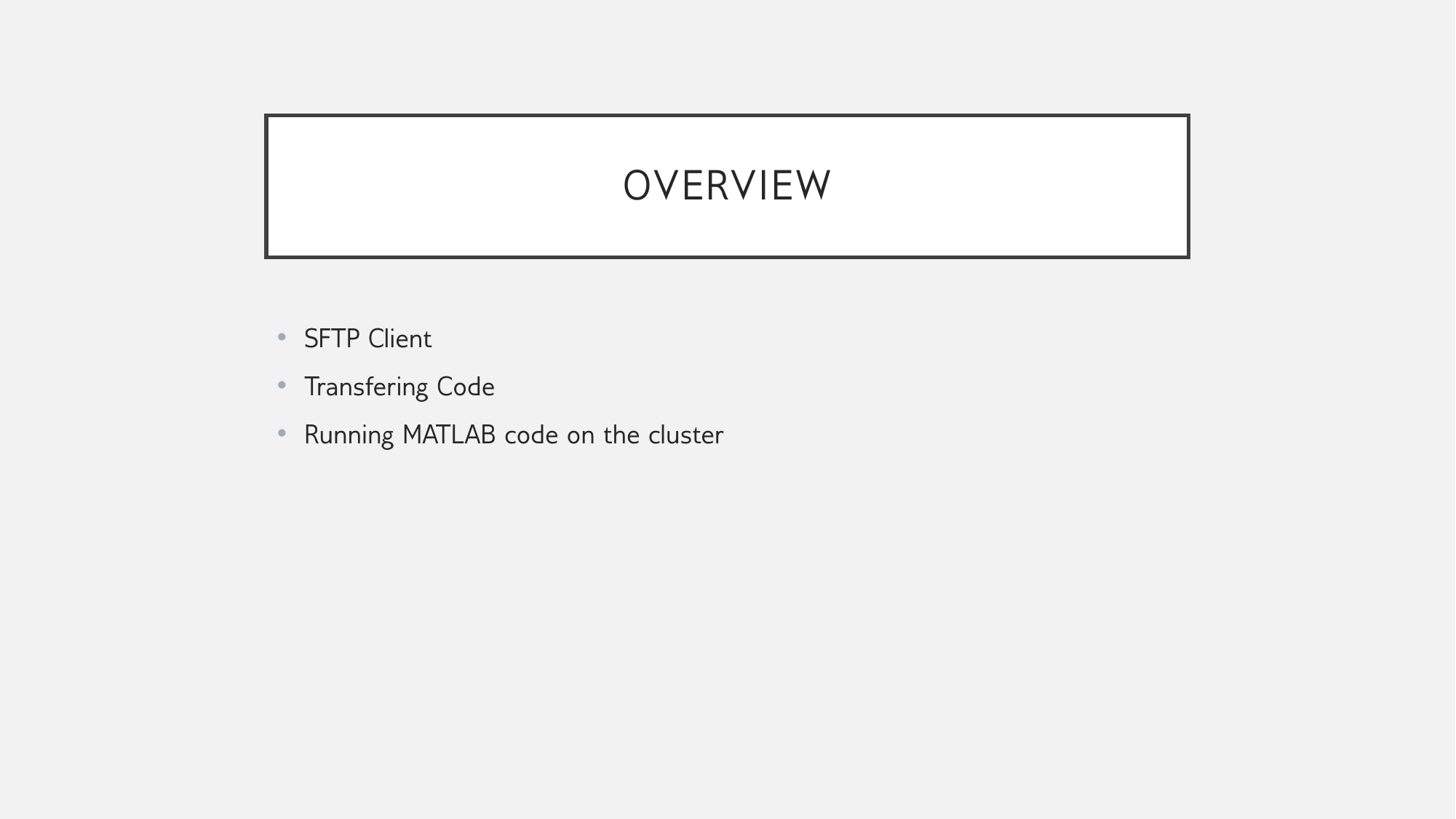

# Overview
SFTP Client
Transfering Code
Running MATLAB code on the cluster